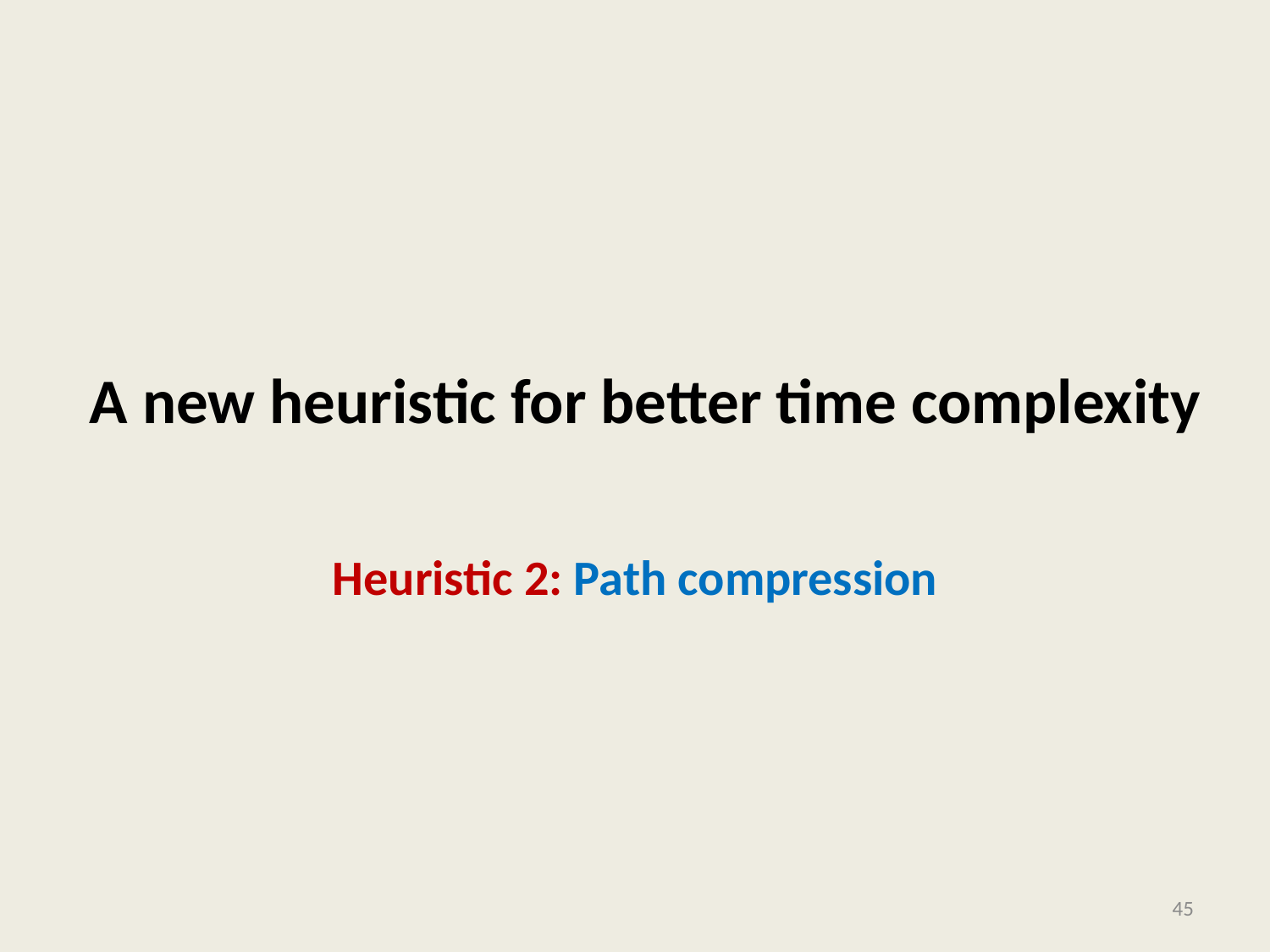

# A new heuristic for better time complexity
Heuristic 2: Path compression
45